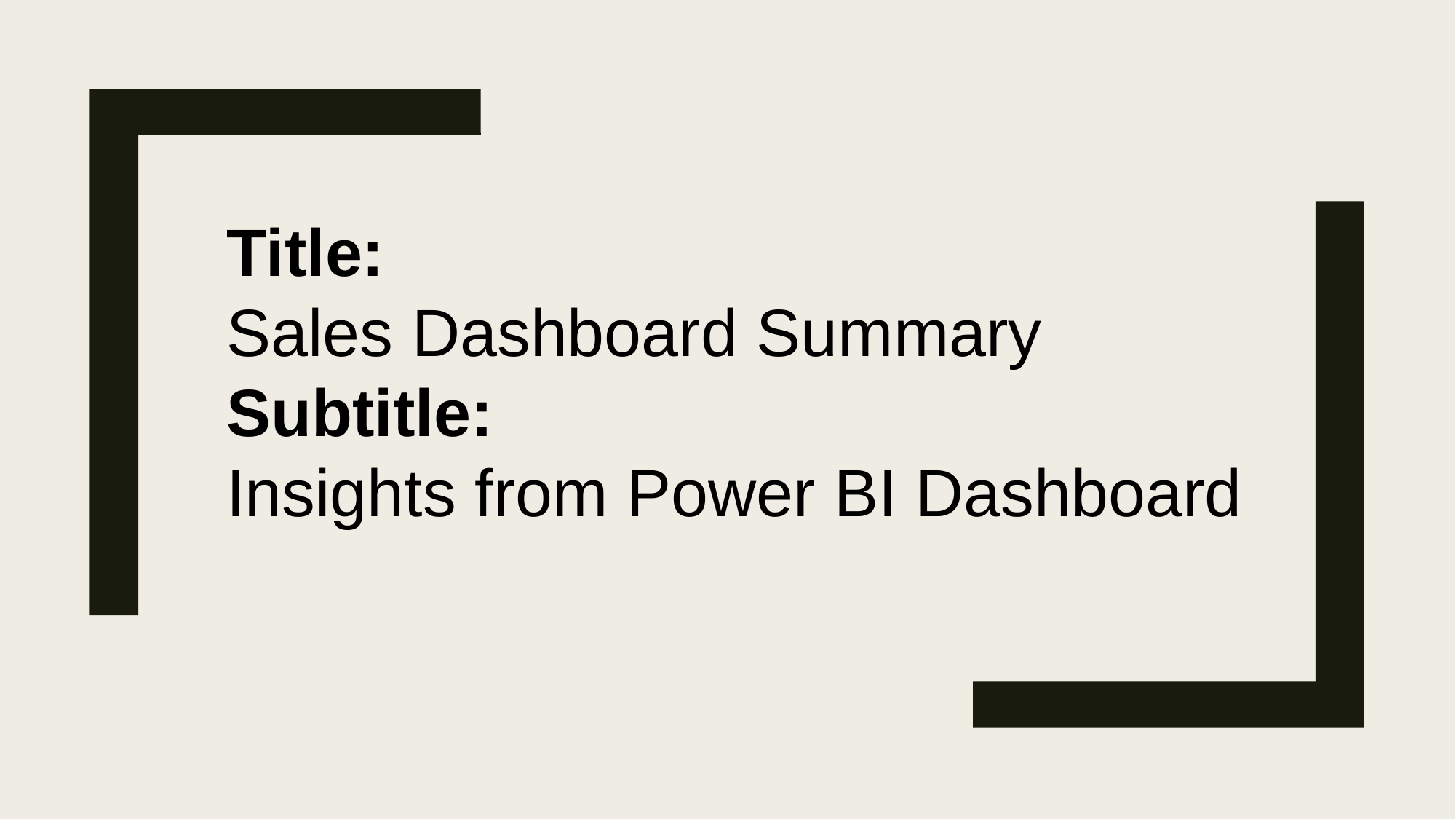

# Title: Sales Dashboard Summary
Subtitle:
Insights from Power BI Dashboard